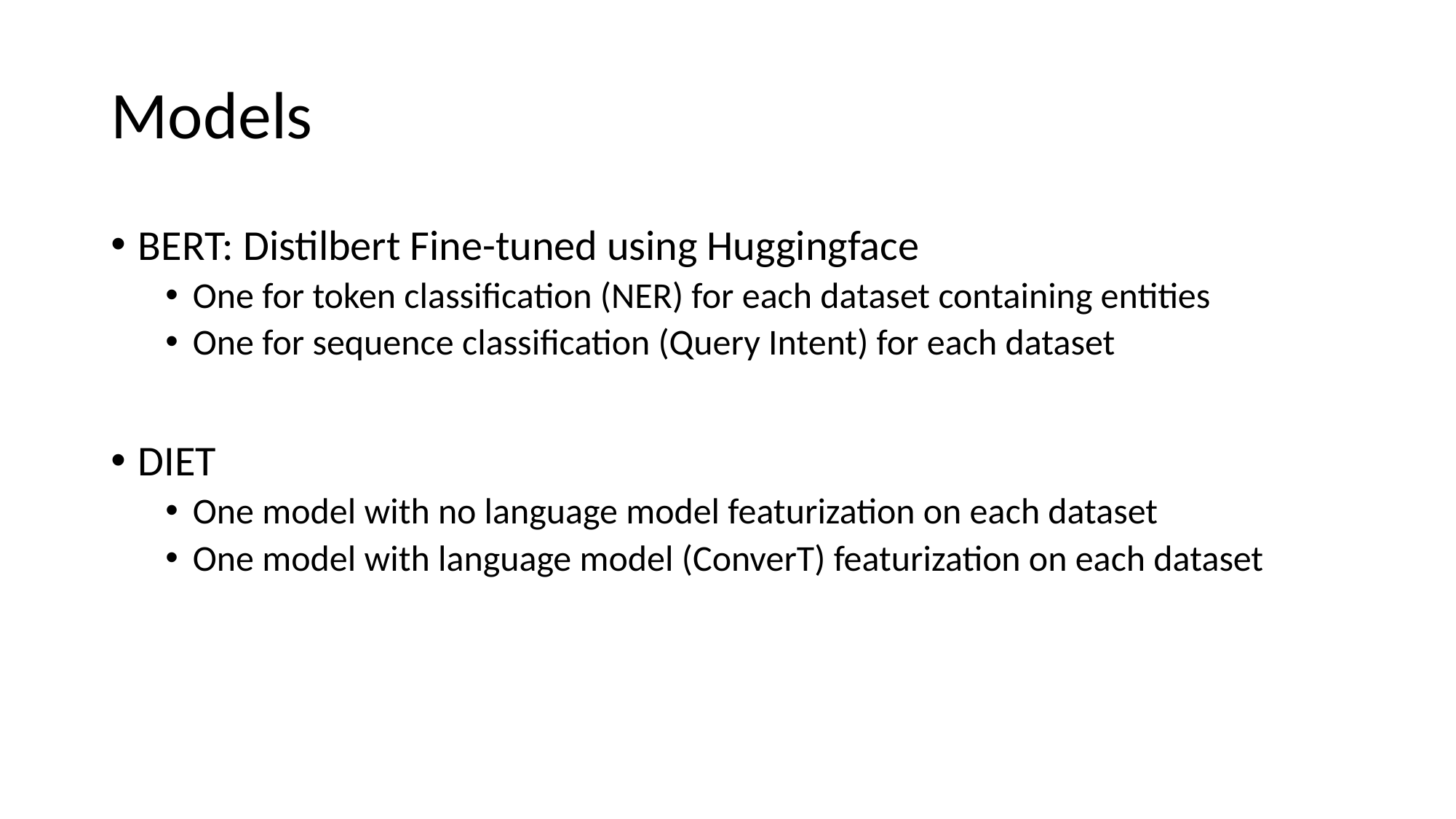

# Models
BERT: Distilbert Fine-tuned using Huggingface
One for token classification (NER) for each dataset containing entities
One for sequence classification (Query Intent) for each dataset

DIET
One model with no language model featurization on each dataset
One model with language model (ConverT) featurization on each dataset